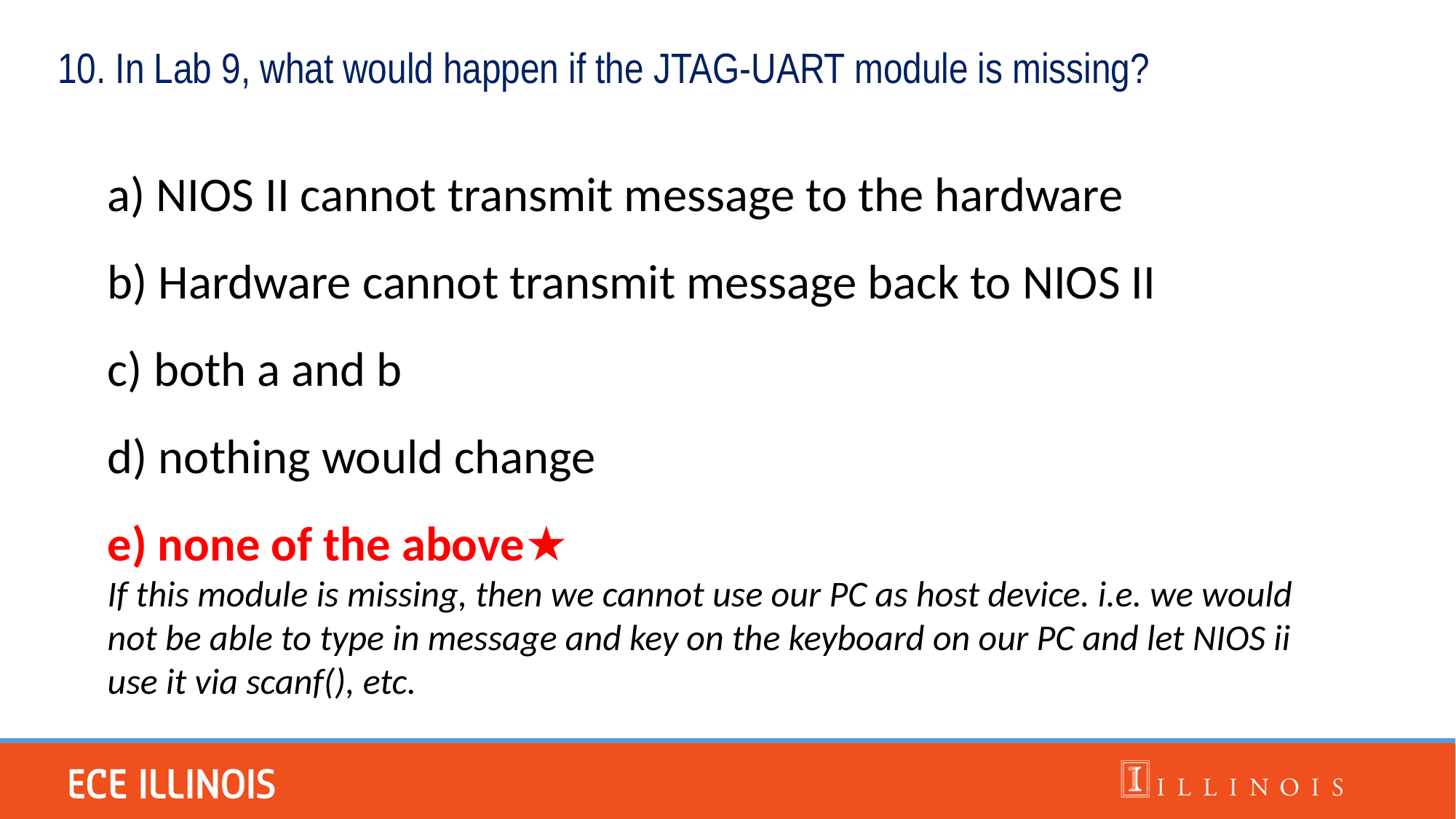

10. In Lab 9, what would happen if the JTAG-UART module is missing?
a) NIOS II cannot transmit message to the hardware
b) Hardware cannot transmit message back to NIOS II
c) both a and b
d) nothing would change
e) none of the above★
If this module is missing, then we cannot use our PC as host device. i.e. we would not be able to type in message and key on the keyboard on our PC and let NIOS ii use it via scanf(), etc.